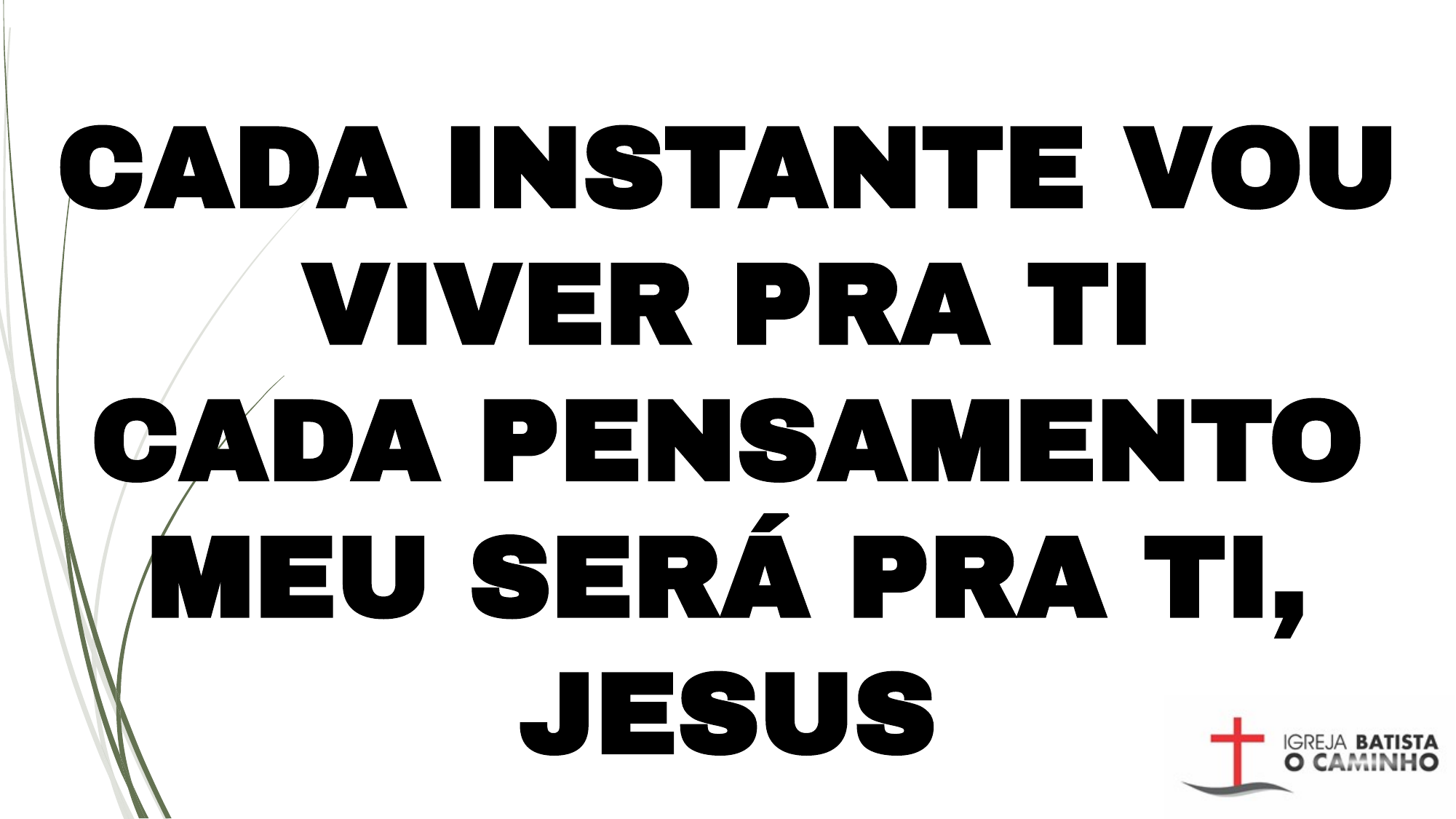

# CADA INSTANTE VOU VIVER PRA TI CADA PENSAMENTO MEU SERÁ PRA TI, JESUS